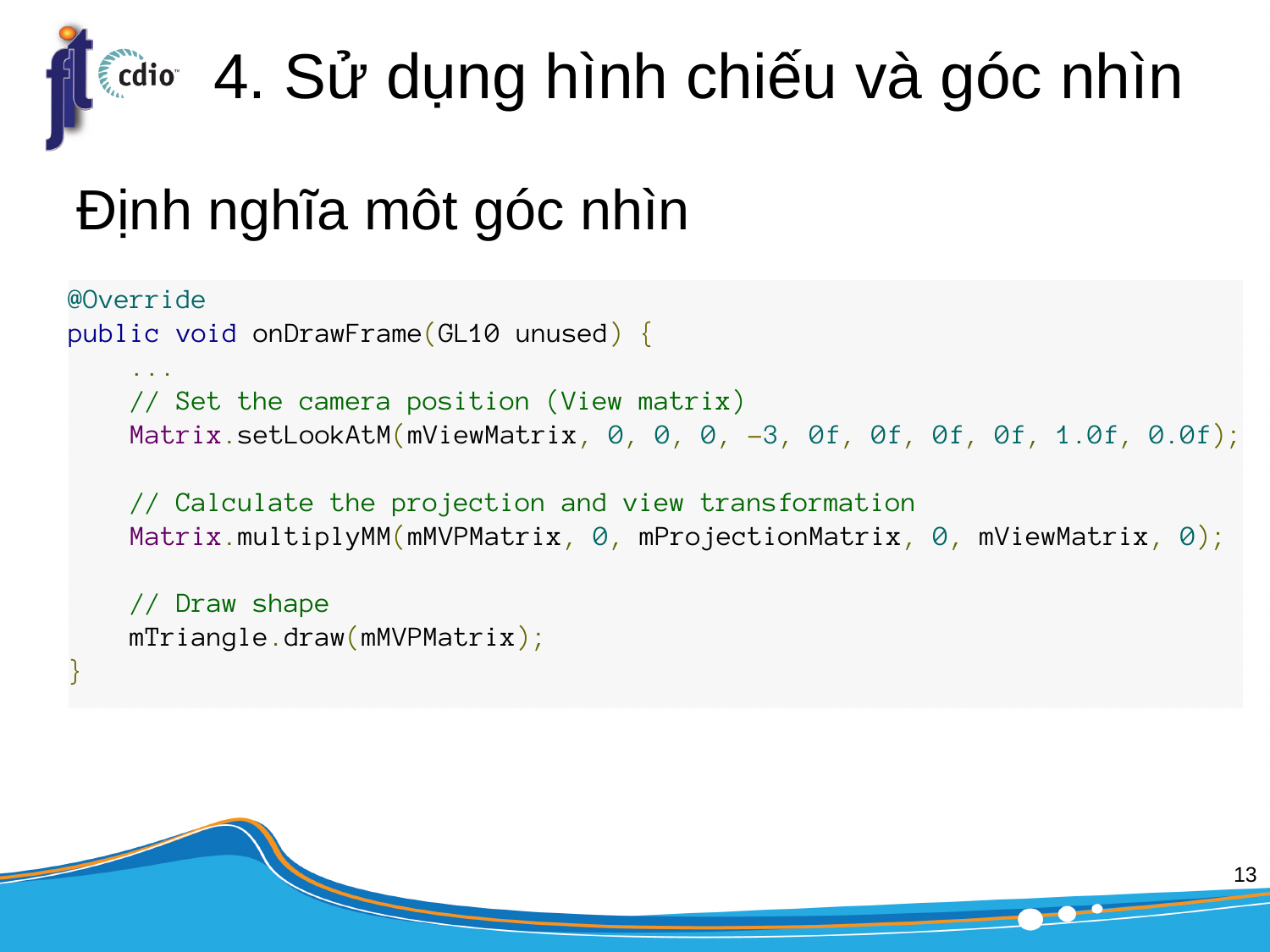

# 4. Sử dụng hình chiếu và góc nhìn
Định nghĩa môt góc nhìn
@Override
public void onDrawFrame(GL10 unused) {
    ...
    // Set the camera position (View matrix)
    Matrix.setLookAtM(mViewMatrix, 0, 0, 0, -3, 0f, 0f, 0f, 0f, 1.0f, 0.0f);
    // Calculate the projection and view transformation
    Matrix.multiplyMM(mMVPMatrix, 0, mProjectionMatrix, 0, mViewMatrix, 0);
    // Draw shape
    mTriangle.draw(mMVPMatrix);
}
13